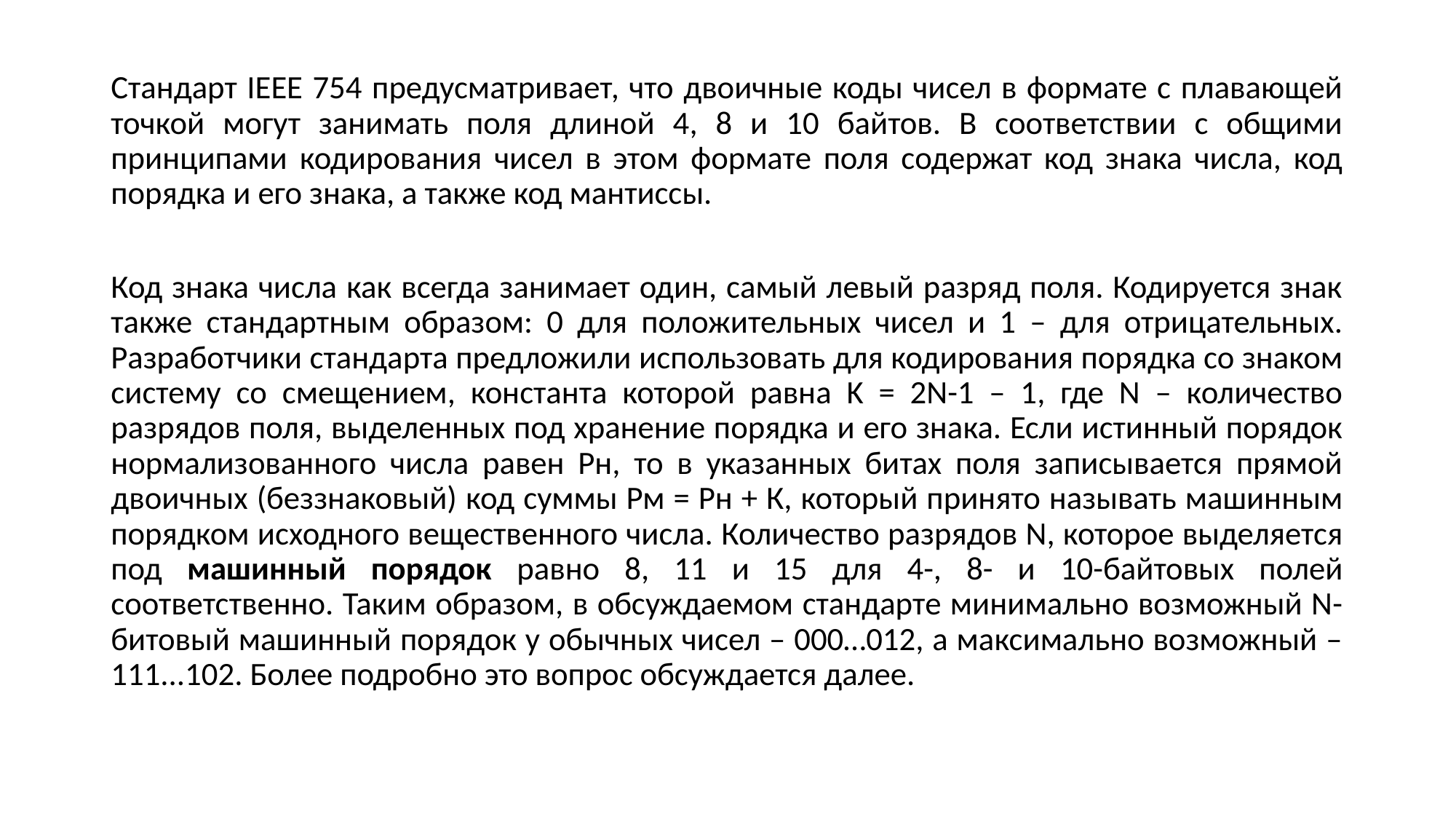

Стандарт IEEE 754 предусматривает, что двоичные коды чисел в формате с плавающей точкой могут занимать поля длиной 4, 8 и 10 байтов. В соответствии с общими принципами кодирования чисел в этом формате поля содержат код знака числа, код порядка и его знака, а также код мантиссы.

Код знака числа как всегда занимает один, самый левый разряд поля. Кодируется знак также стандартным образом: 0 для положительных чисел и 1 – для отрицательных. Разработчики стандарта предложили использовать для кодирования порядка со знаком систему со смещением, константа которой равна K = 2N-1 – 1, где N – количество разрядов поля, выделенных под хранение порядка и его знака. Если истинный порядок нормализованного числа равен Pн, то в указанных битах поля записывается прямой двоичных (беззнаковый) код суммы Рм = Рн + К, который принято называть машинным порядком исходного вещественного числа. Количество разрядов N, которое выделяется под машинный порядок равно 8, 11 и 15 для 4-, 8- и 10-байтовых полей соответственно. Таким образом, в обсуждаемом стандарте минимально возможный N-битовый машинный порядок у обычных чисел – 000…012, а максимально возможный – 111...102. Более подробно это вопрос обсуждается далее.